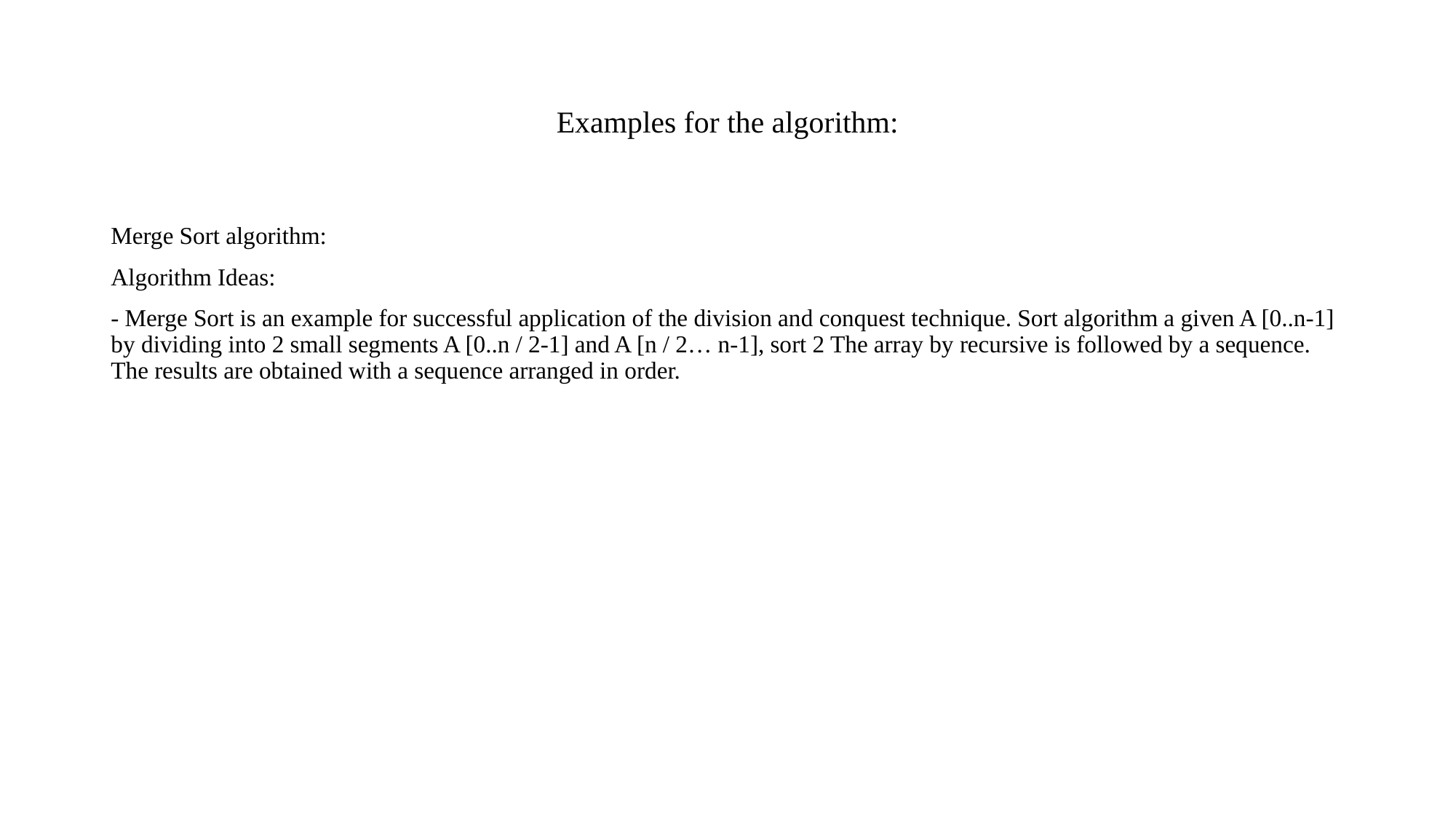

# Examples for the algorithm:
Merge Sort algorithm:
Algorithm Ideas:
- Merge Sort is an example for successful application of the division and conquest technique. Sort algorithm a given A [0..n-1] by dividing into 2 small segments A [0..n / 2-1] and A [n / 2… n-1], sort 2 The array by recursive is followed by a sequence. The results are obtained with a sequence arranged in order.